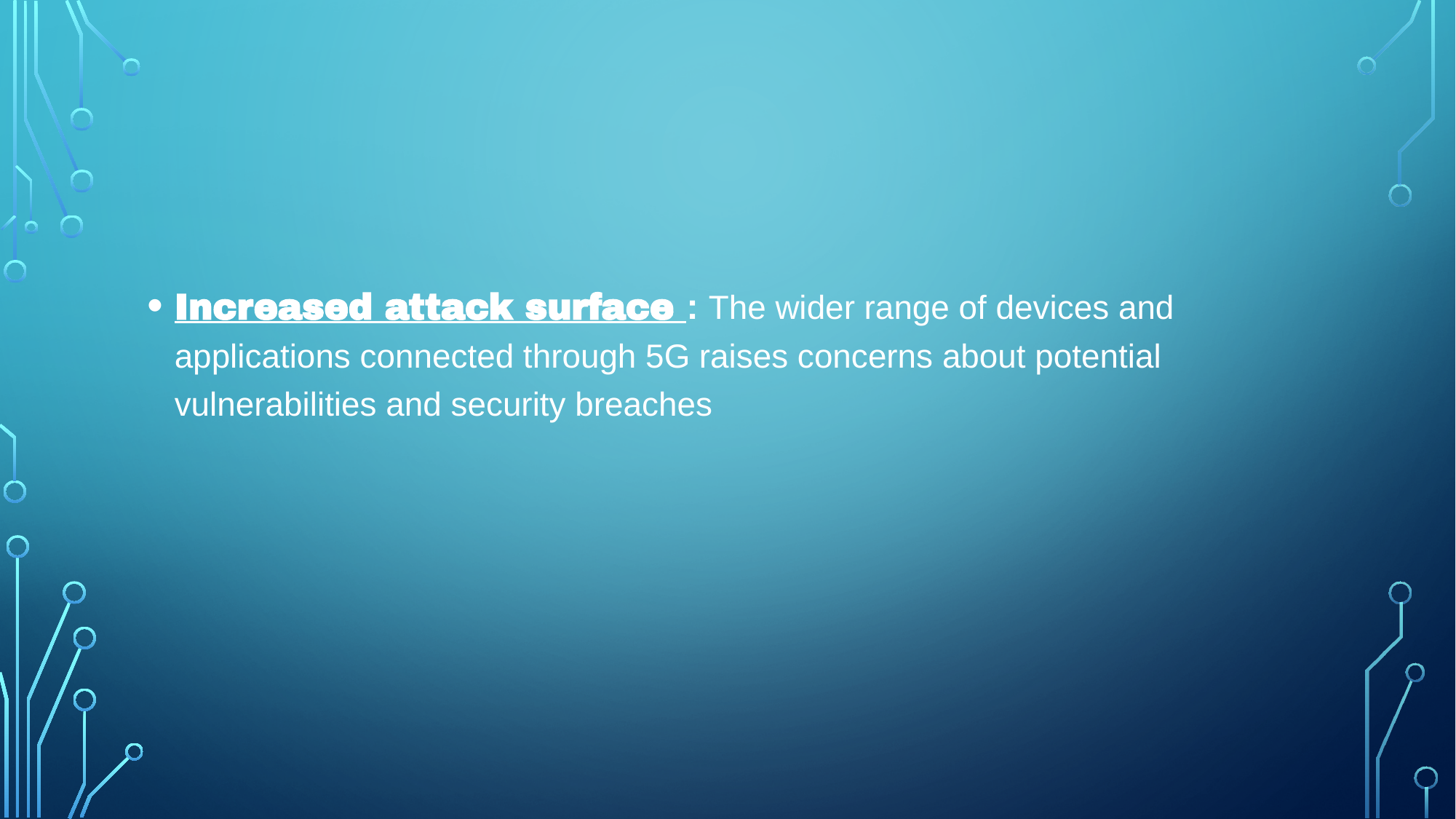

Increased attack surface : The wider range of devices and applications connected through 5G raises concerns about potential vulnerabilities and security breaches